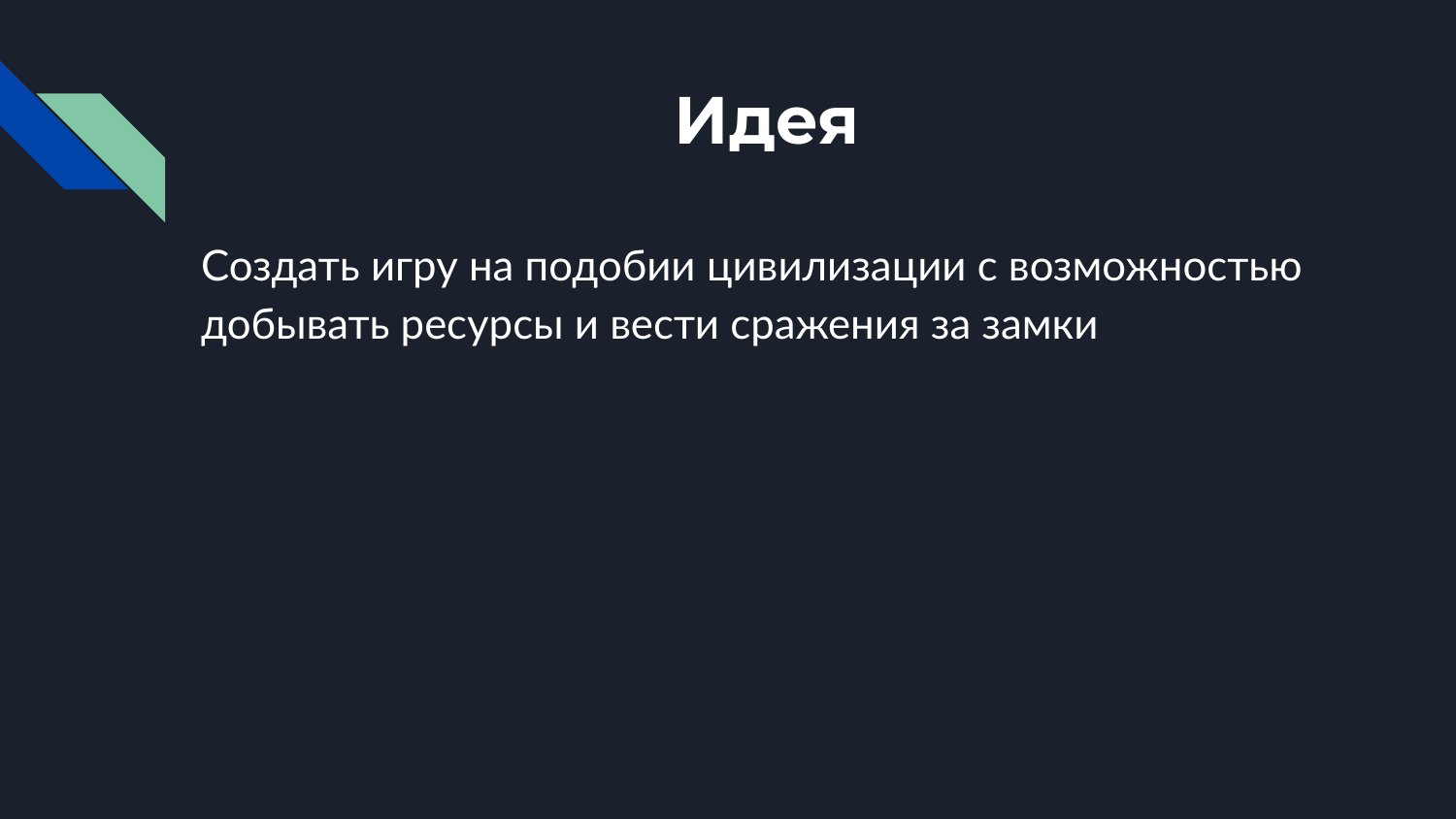

# Идея
Создать игру на подобии цивилизации с возможностью добывать ресурсы и вести сражения за замки